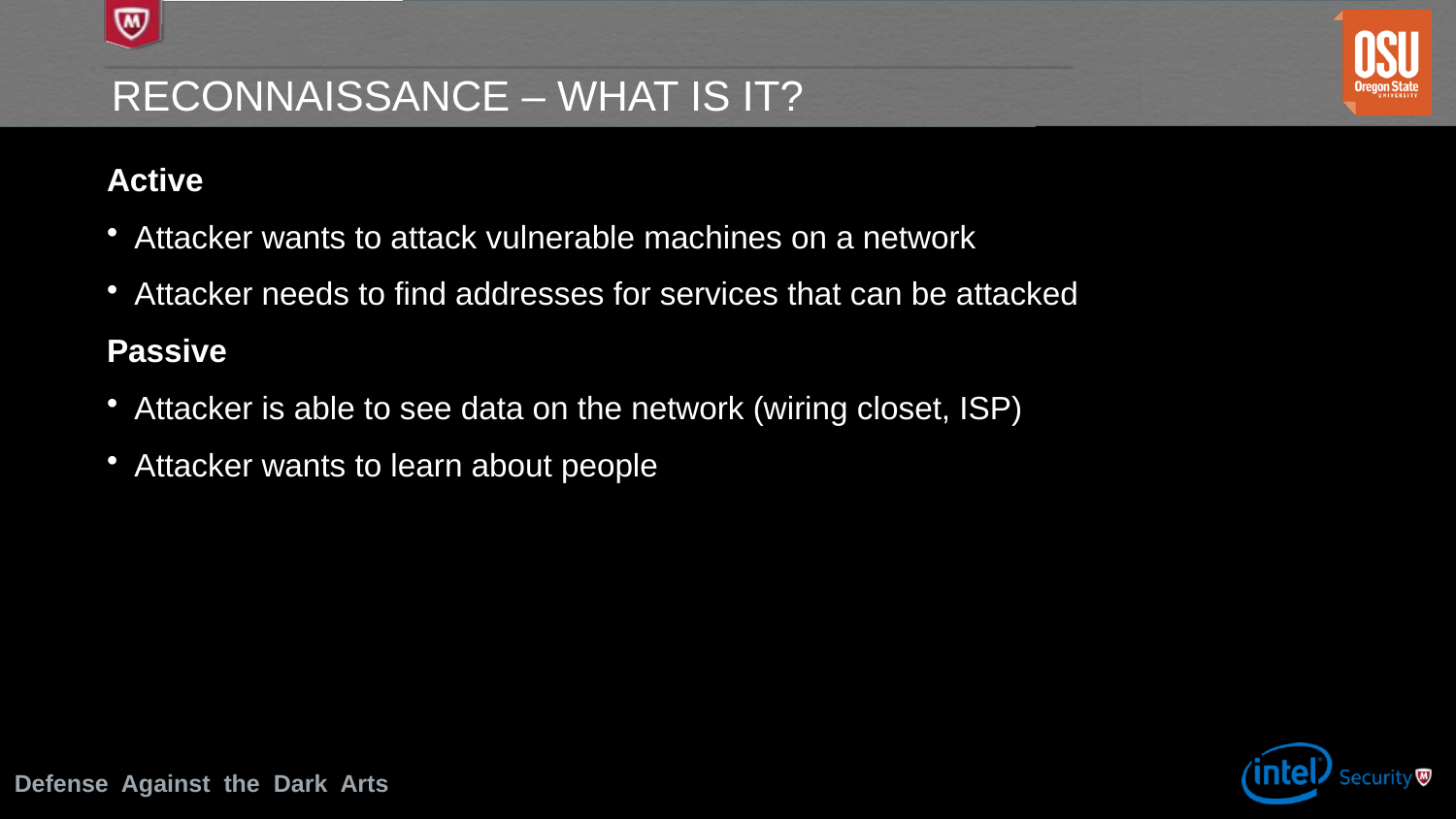

# Reconnaissance – What is it?
Active
Attacker wants to attack vulnerable machines on a network
Attacker needs to find addresses for services that can be attacked
Passive
Attacker is able to see data on the network (wiring closet, ISP)
Attacker wants to learn about people